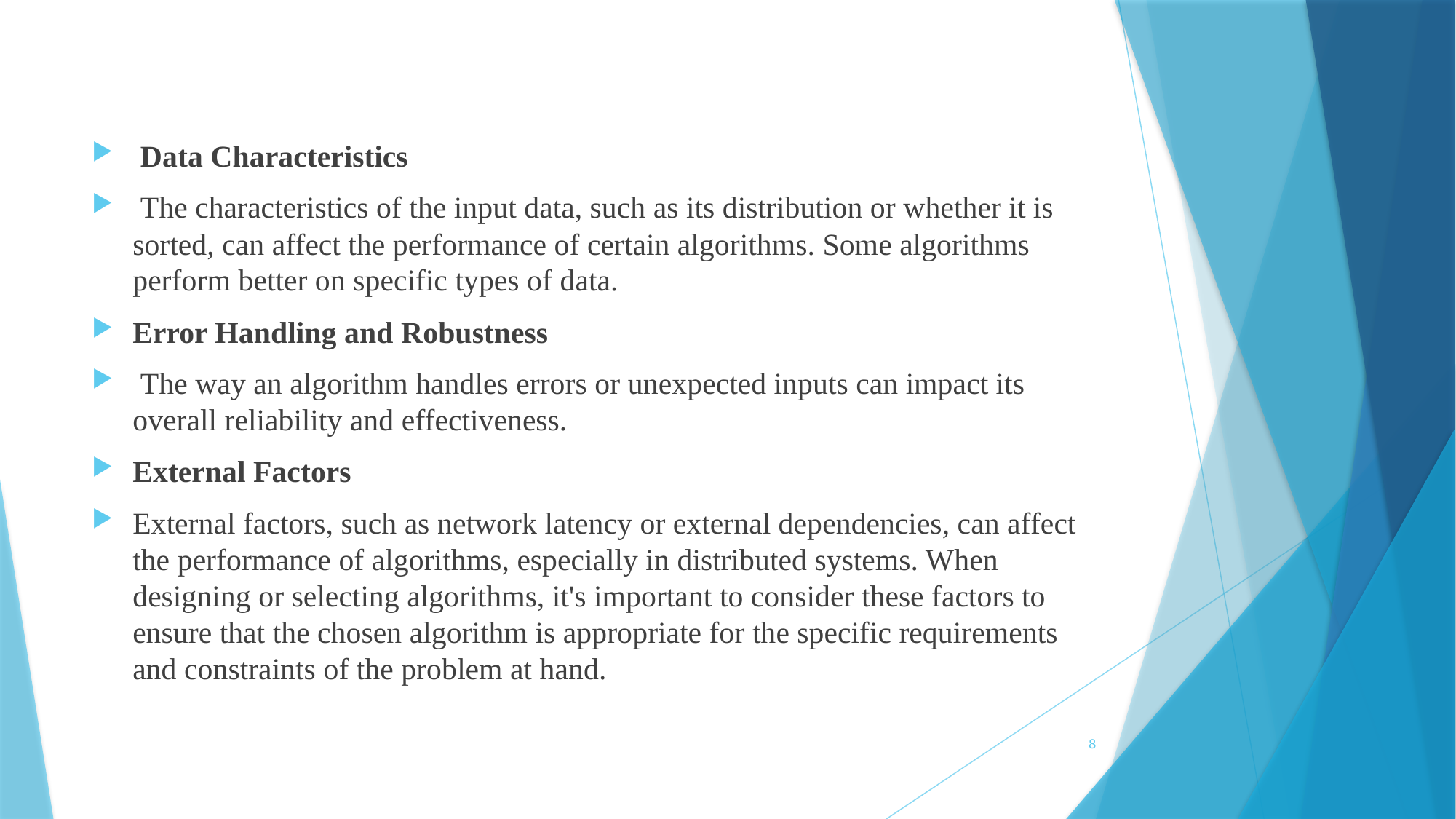

Data Characteristics
 The characteristics of the input data, such as its distribution or whether it is sorted, can affect the performance of certain algorithms. Some algorithms perform better on specific types of data.
Error Handling and Robustness
 The way an algorithm handles errors or unexpected inputs can impact its overall reliability and effectiveness.
External Factors
External factors, such as network latency or external dependencies, can affect the performance of algorithms, especially in distributed systems. When designing or selecting algorithms, it's important to consider these factors to ensure that the chosen algorithm is appropriate for the specific requirements and constraints of the problem at hand.
8